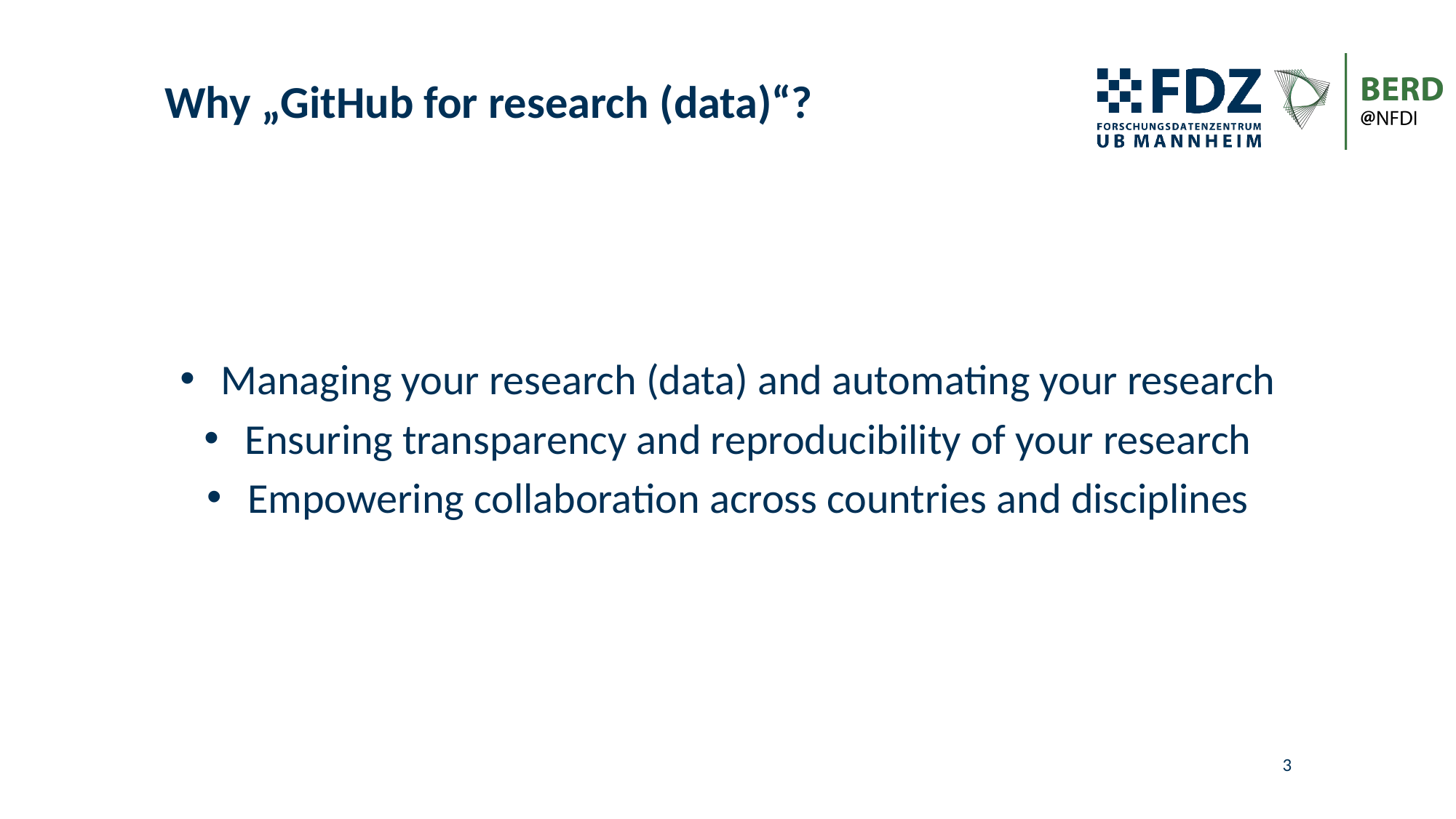

# Why „GitHub for research (data)“?
Managing your research (data) and automating your research
Ensuring transparency and reproducibility of your research
Empowering collaboration across countries and disciplines
3